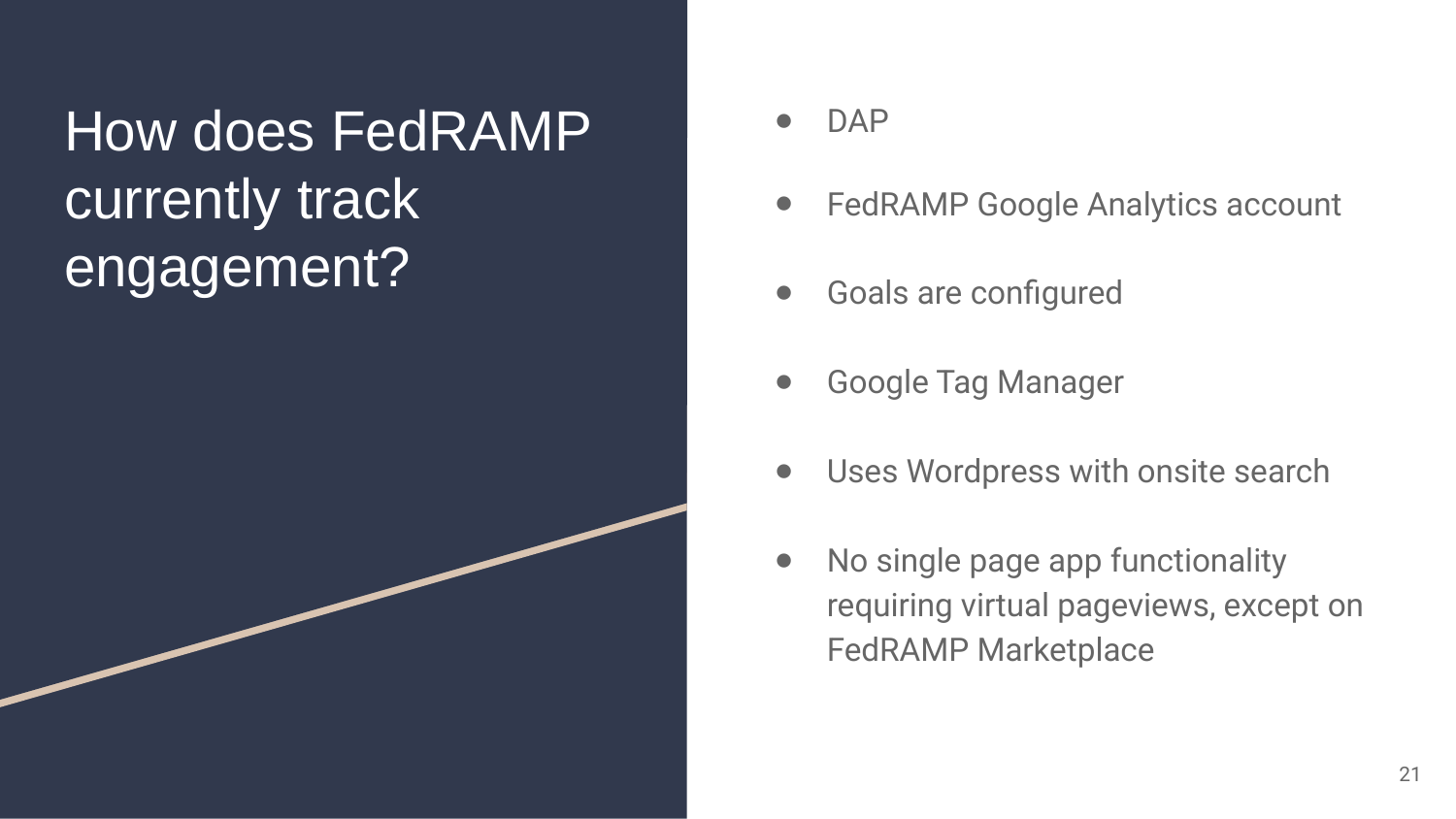

# How does FedRAMP currently track engagement?
DAP
FedRAMP Google Analytics account
Goals are configured
Google Tag Manager
Uses Wordpress with onsite search
No single page app functionality requiring virtual pageviews, except on FedRAMP Marketplace
21